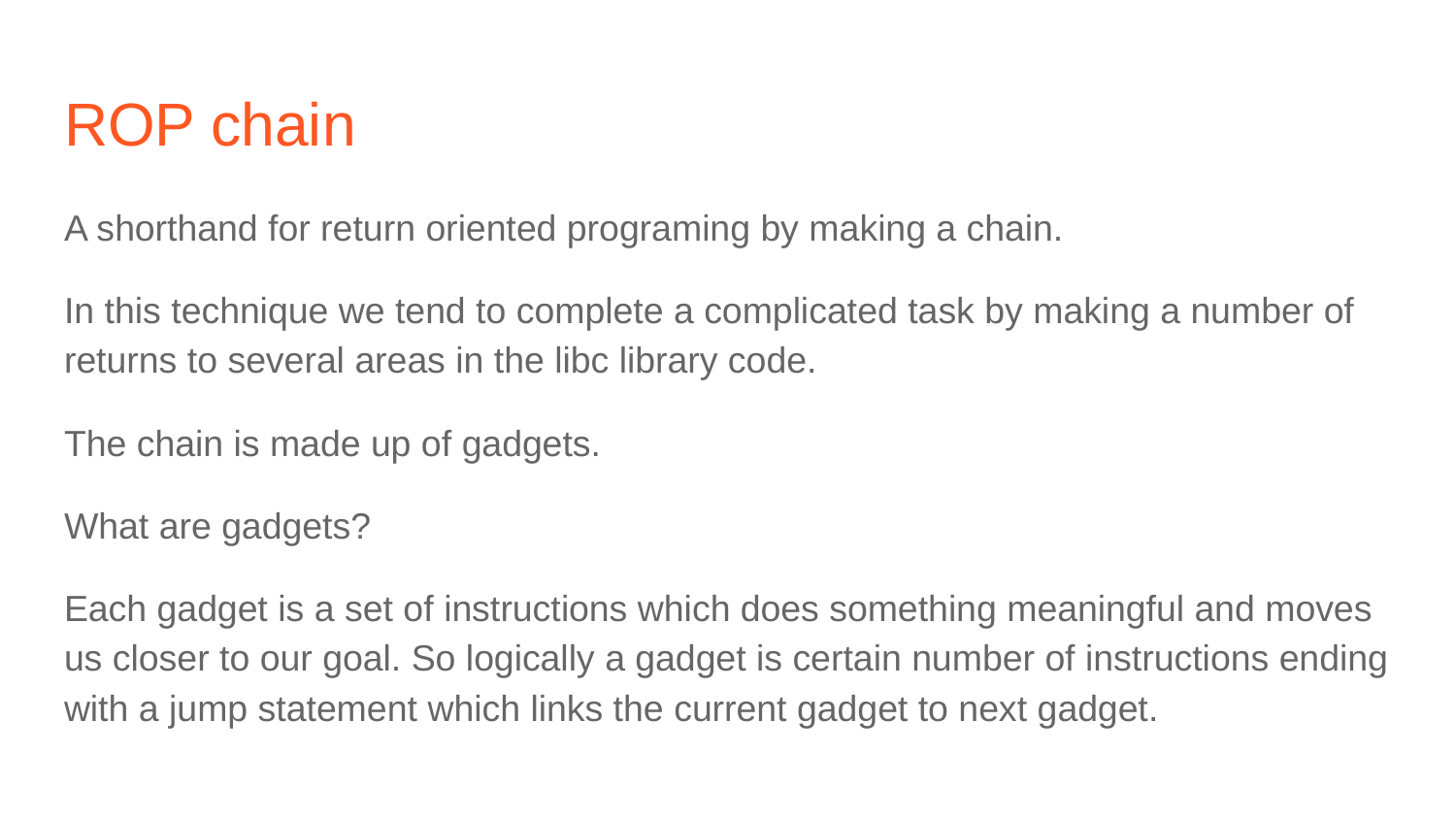

# ROP chain
A shorthand for return oriented programing by making a chain.
In this technique we tend to complete a complicated task by making a number of returns to several areas in the libc library code.
The chain is made up of gadgets.
What are gadgets?
Each gadget is a set of instructions which does something meaningful and moves us closer to our goal. So logically a gadget is certain number of instructions ending with a jump statement which links the current gadget to next gadget.